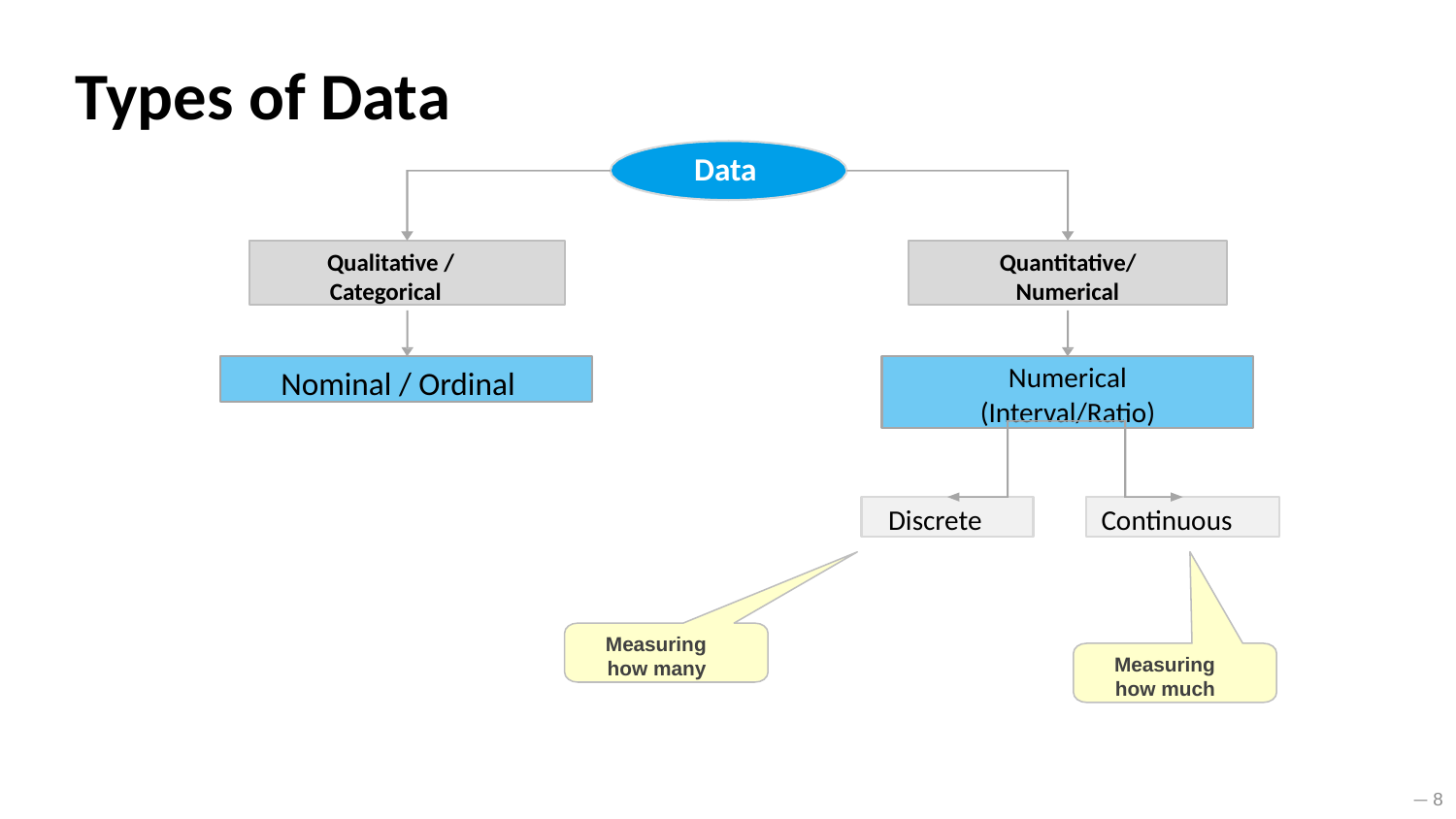

# Types of Data

Data

Qualitative /
Categorical
Quantitative/
Numerical

Nominal / Ordinal
Numerical
(Interval/Ratio)

Discrete
Continuous

Measuring
how many
Measuring
how much
— 8